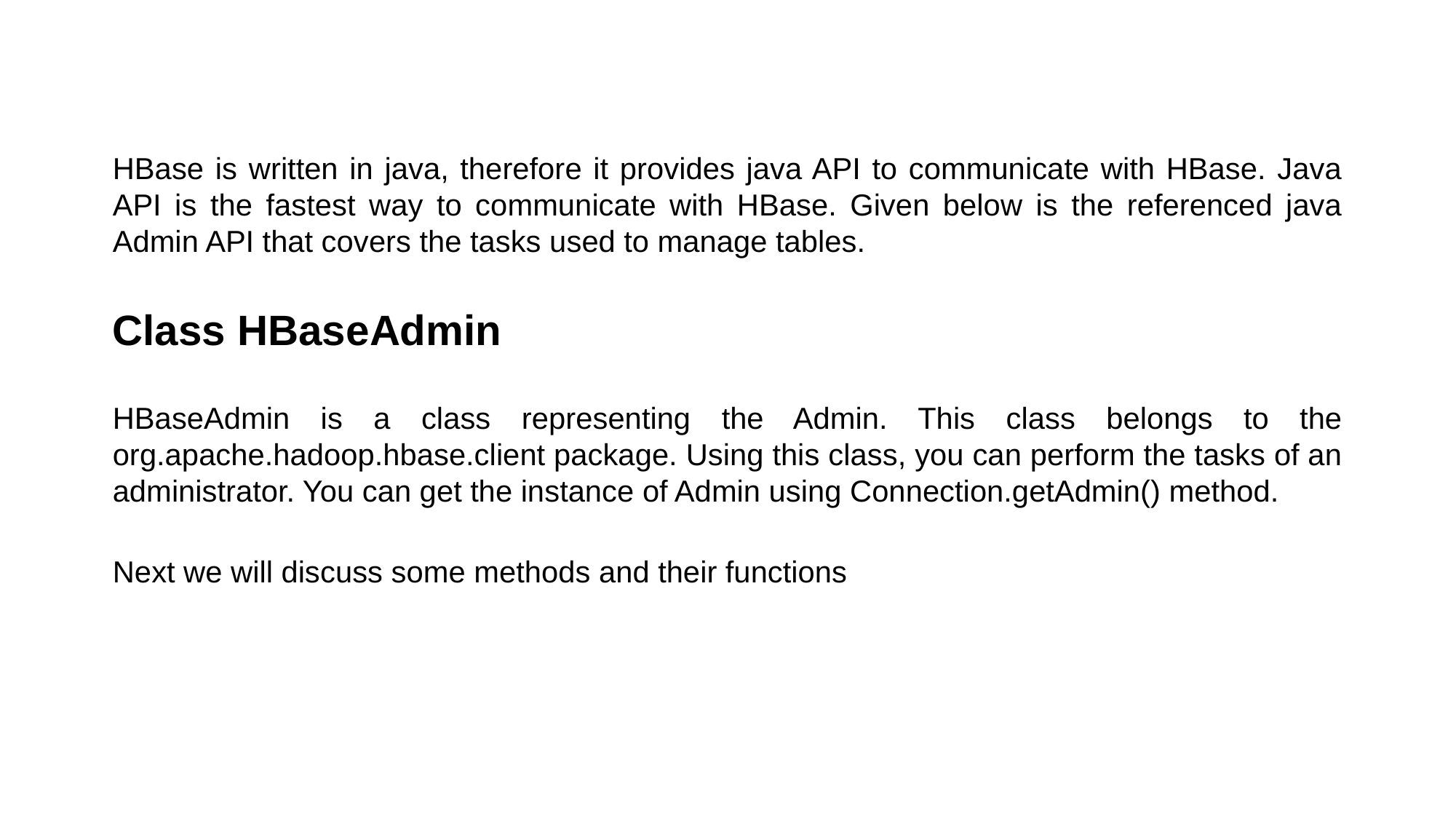

HBase is written in java, therefore it provides java API to communicate with HBase. Java API is the fastest way to communicate with HBase. Given below is the referenced java Admin API that covers the tasks used to manage tables.
Class HBaseAdmin
HBaseAdmin is a class representing the Admin. This class belongs to the org.apache.hadoop.hbase.client package. Using this class, you can perform the tasks of an administrator. You can get the instance of Admin using Connection.getAdmin() method.
Next we will discuss some methods and their functions